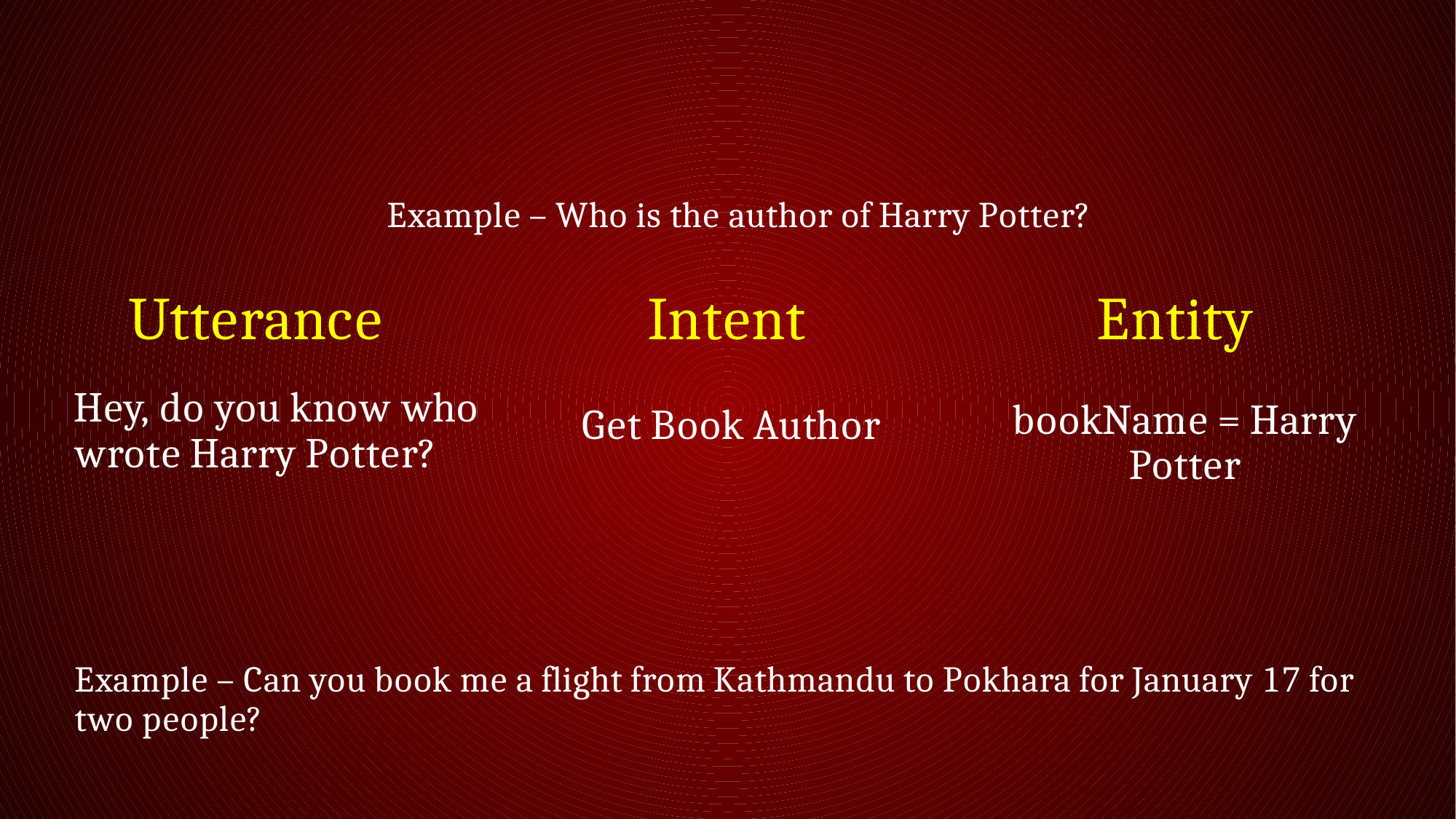

Example – Who is the author of Harry Potter?
Utterance
Intent
Entity
Hey, do you know who wrote Harry Potter?
bookName = Harry Potter
Get Book Author
Example – Can you book me a flight from Kathmandu to Pokhara for January 17 for two people?